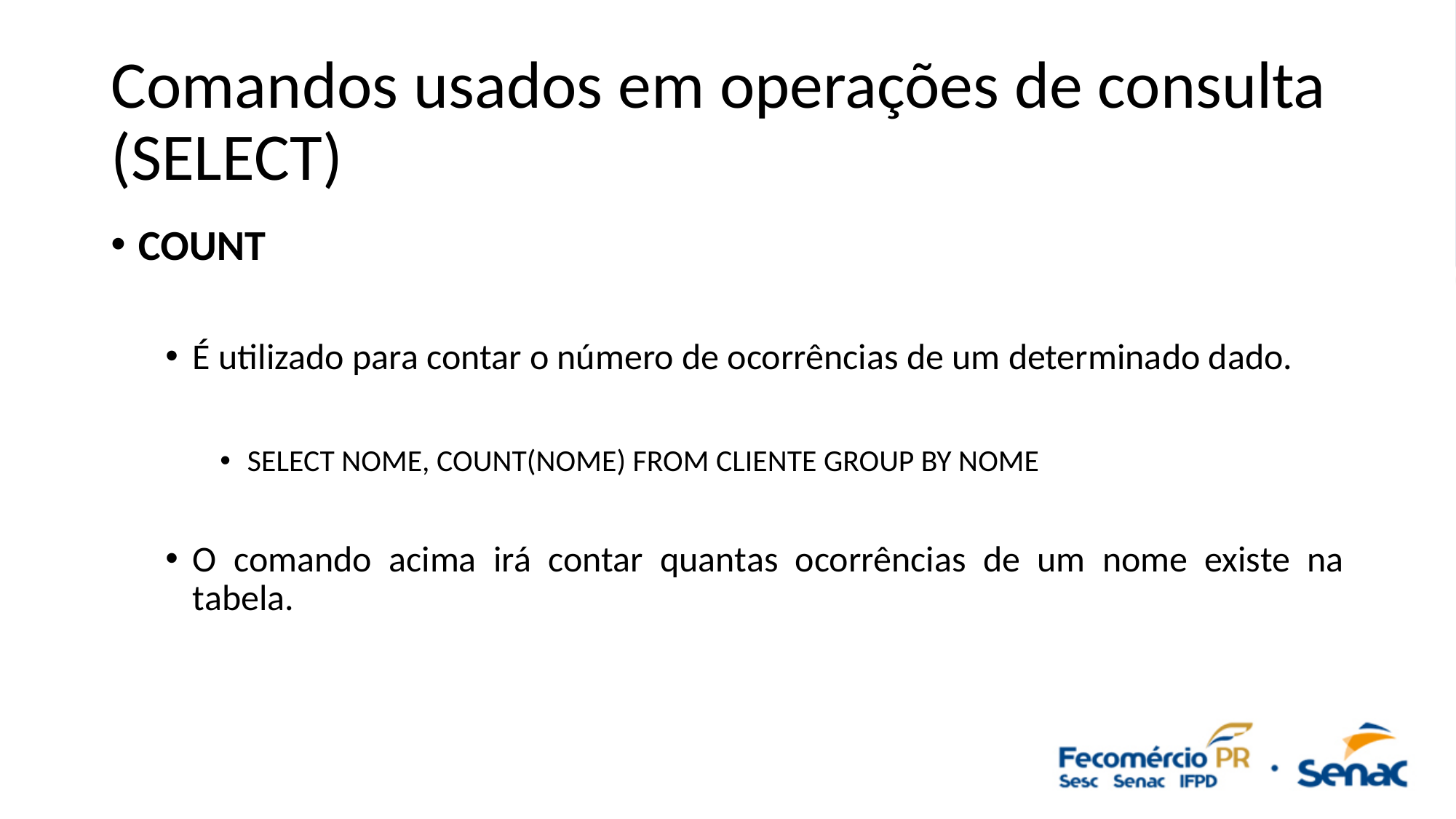

# Comandos usados em operações de consulta (SELECT)
COUNT

É utilizado para contar o número de ocorrências de um determinado dado.

SELECT NOME, COUNT(NOME) FROM CLIENTE GROUP BY NOME

O comando acima irá contar quantas ocorrências de um nome existe na tabela.